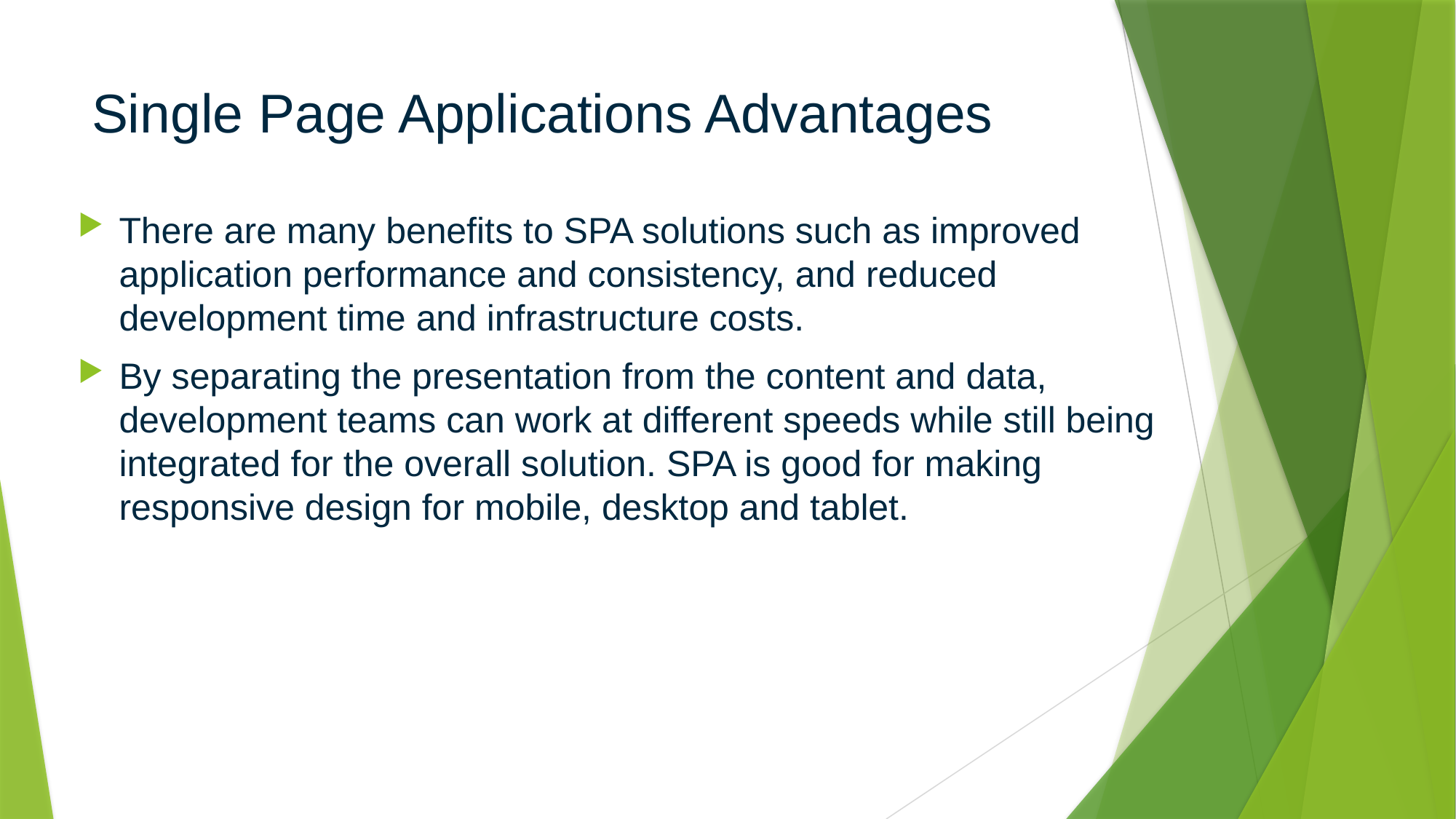

# Single Page Applications Advantages
There are many benefits to SPA solutions such as improved application performance and consistency, and reduced development time and infrastructure costs.
By separating the presentation from the content and data, development teams can work at different speeds while still being integrated for the overall solution. SPA is good for making responsive design for mobile, desktop and tablet.